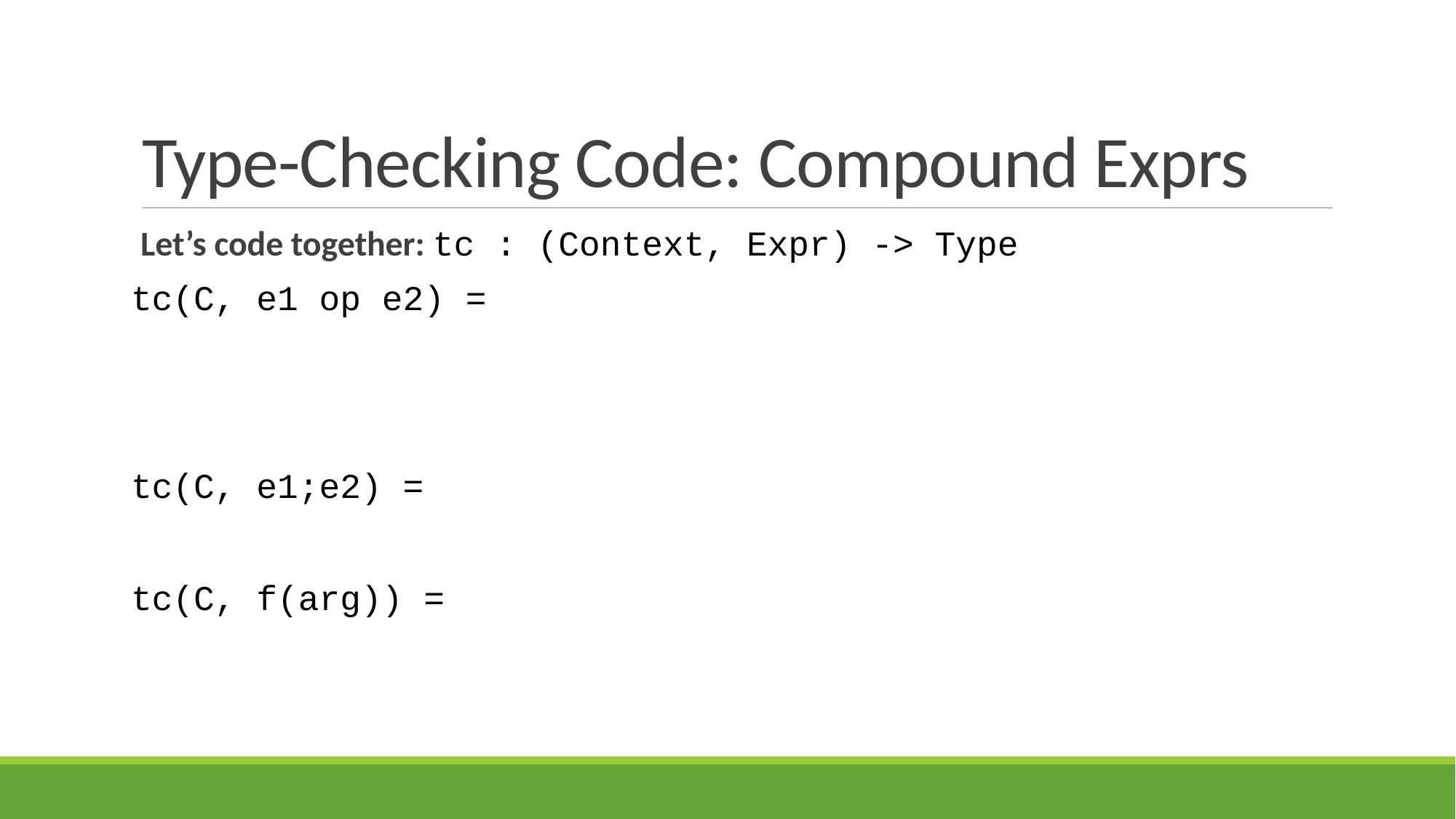

# Type-Checking Code: Compound Exprs
Let’s code together: tc : (Context, Expr) -> Type
tc(C, e1 op e2) =
tc(C, e1;e2) =
tc(C, f(arg)) =